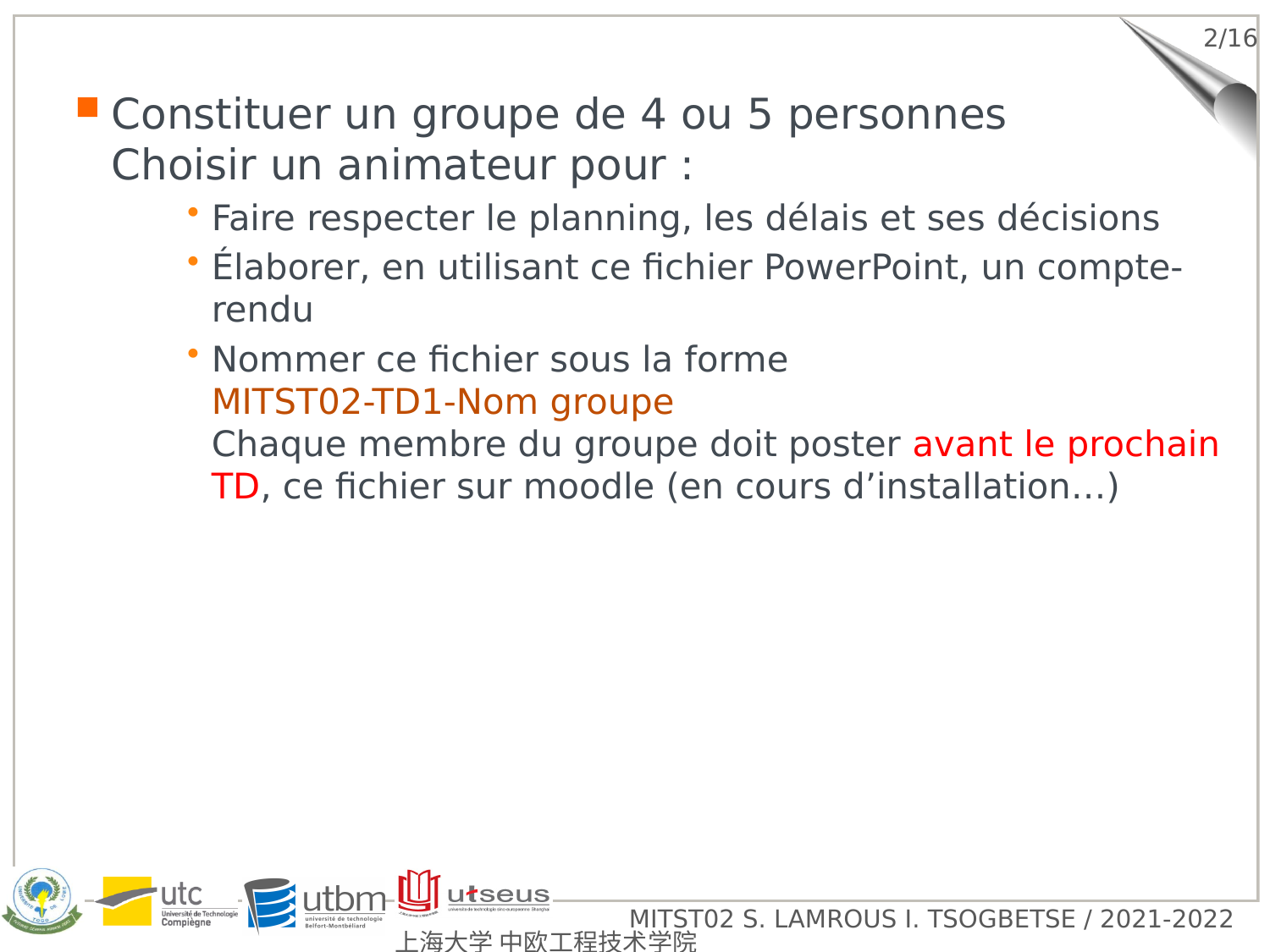

Constituer un groupe de 4 ou 5 personnes
Choisir un animateur pour :
Faire respecter le planning, les délais et ses décisions
Élaborer, en utilisant ce fichier PowerPoint, un compte-rendu
Nommer ce fichier sous la forme
MITST02-TD1-Nom groupe
Chaque membre du groupe doit poster avant le prochain TD, ce fichier sur moodle (en cours d’installation…)